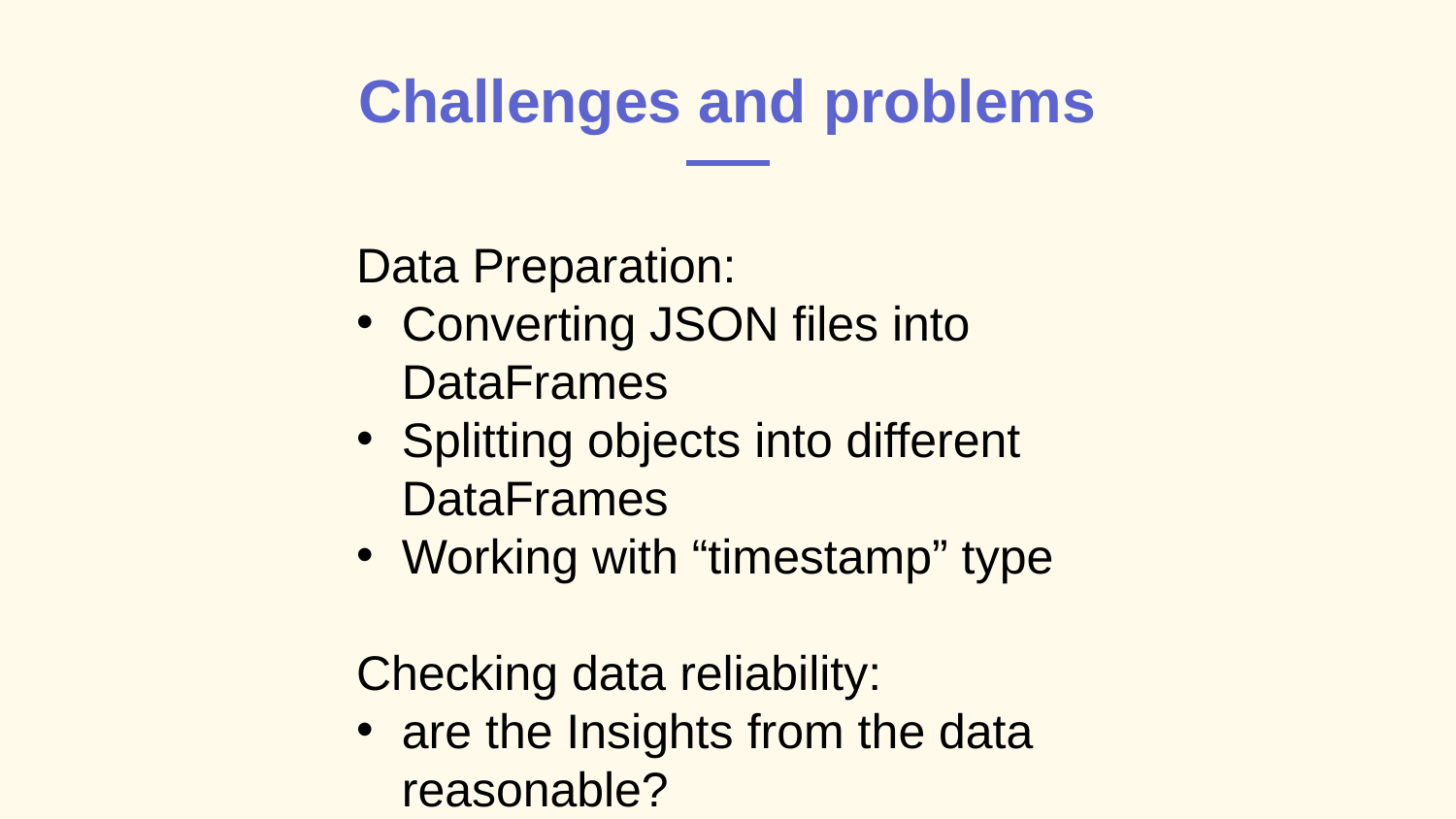

Challenges and problems
Data Preparation:
Converting JSON files into DataFrames
Splitting objects into different DataFrames
Working with “timestamp” type

Checking data reliability:
are the Insights from the data reasonable?